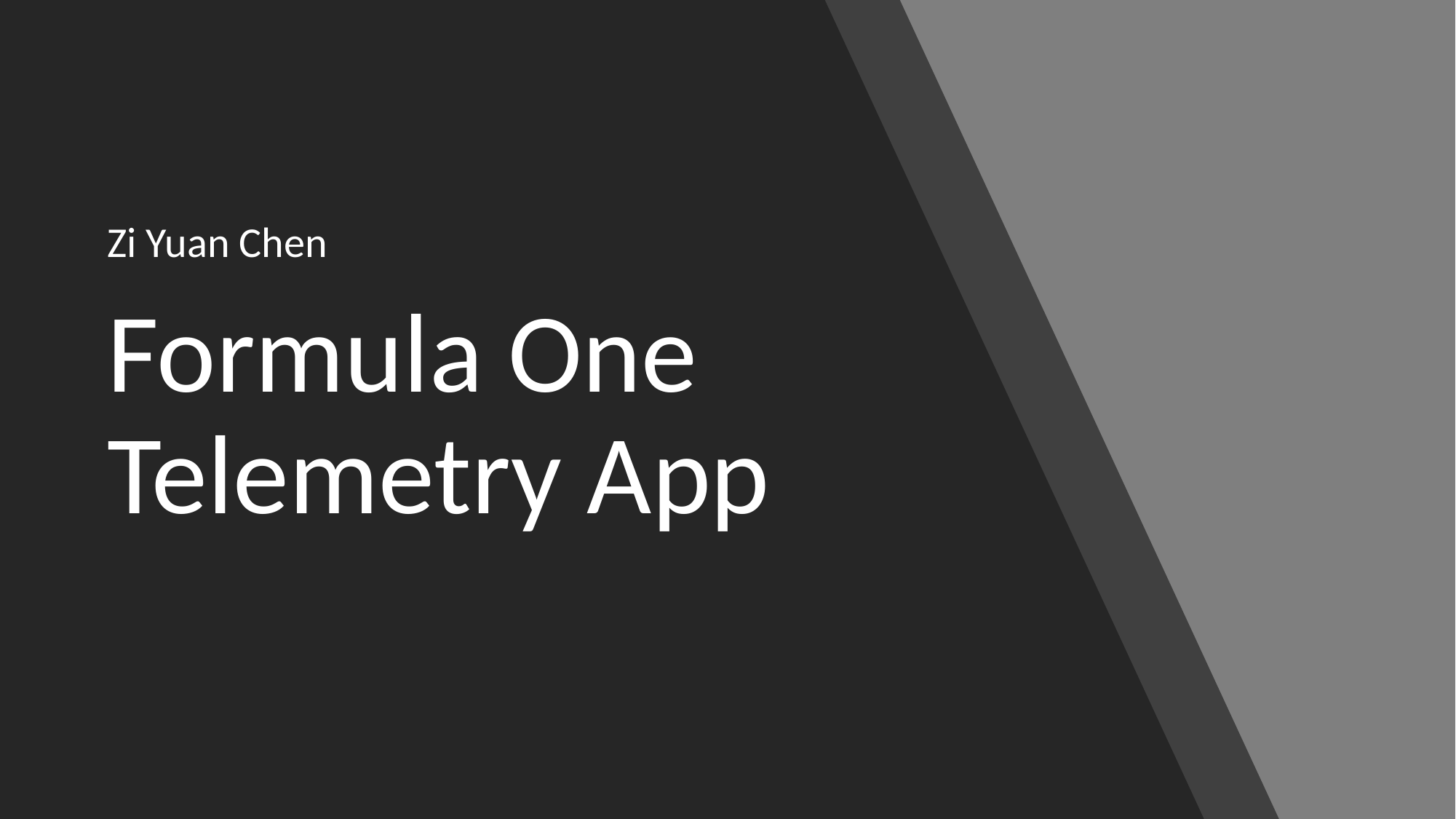

Zi Yuan Chen
# Formula One Telemetry App